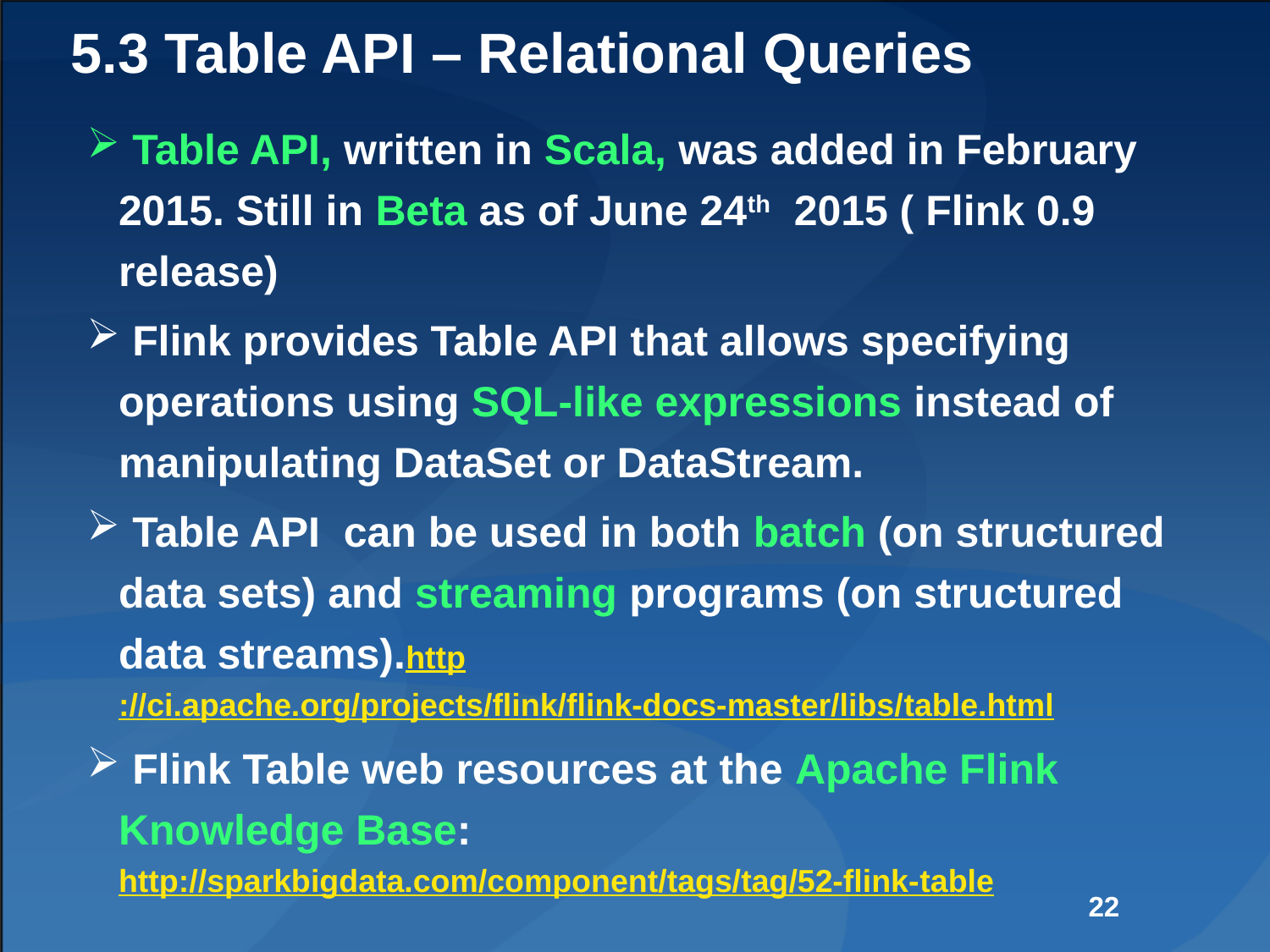

# 5.3 Table API – Relational Queries
 Table API, written in Scala, was added in February 2015. Still in Beta as of June 24th  2015 ( Flink 0.9 release)
 Flink provides Table API that allows specifying operations using SQL-like expressions instead of manipulating DataSet or DataStream.
 Table API  can be used in both batch (on structured data sets) and streaming programs (on structured data streams).http://ci.apache.org/projects/flink/flink-docs-master/libs/table.html
 Flink Table web resources at the Apache Flink Knowledge Base: http://sparkbigdata.com/component/tags/tag/52-flink-table

22